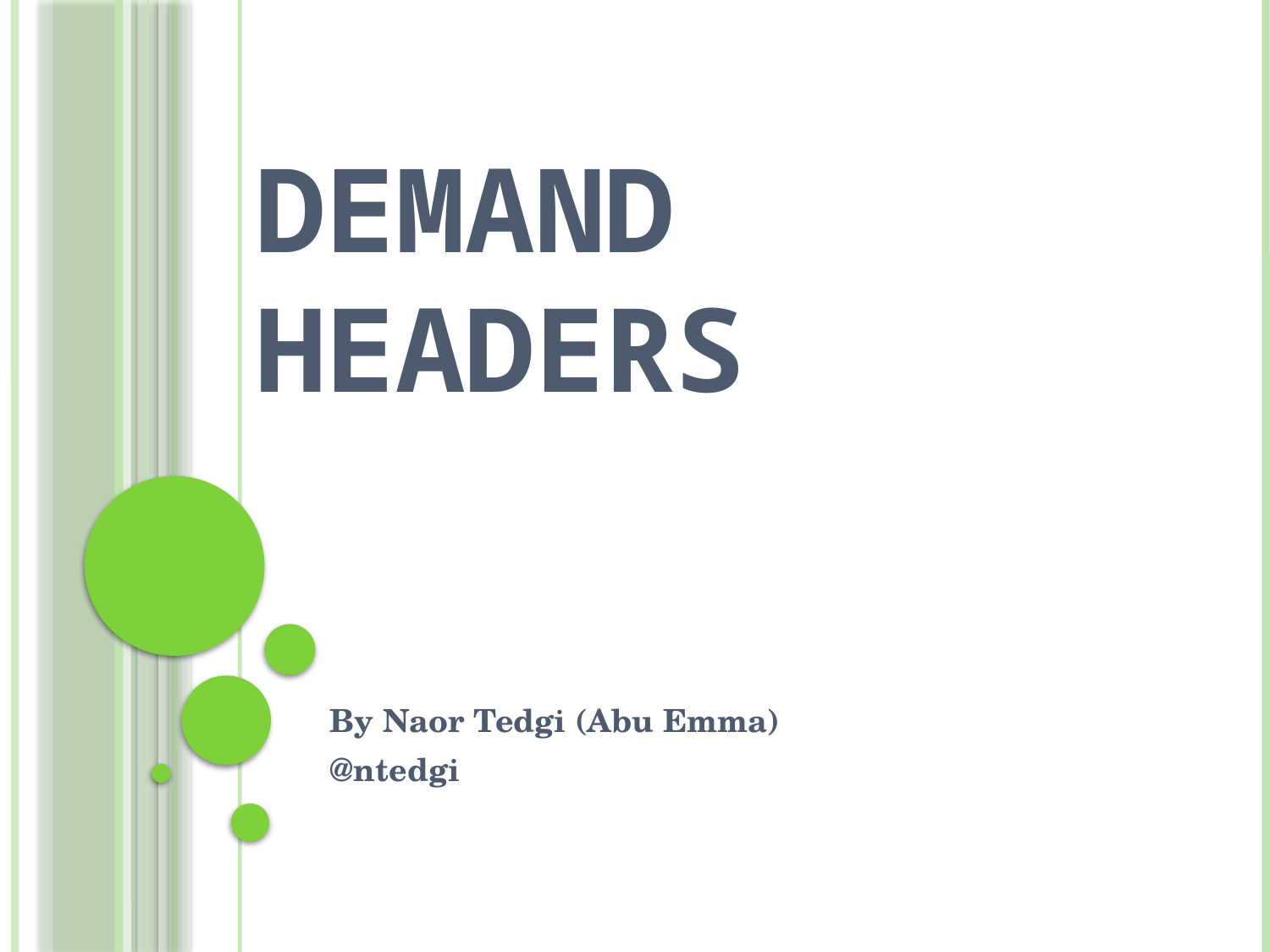

# Demand Headers
By Naor Tedgi (Abu Emma)
@ntedgi